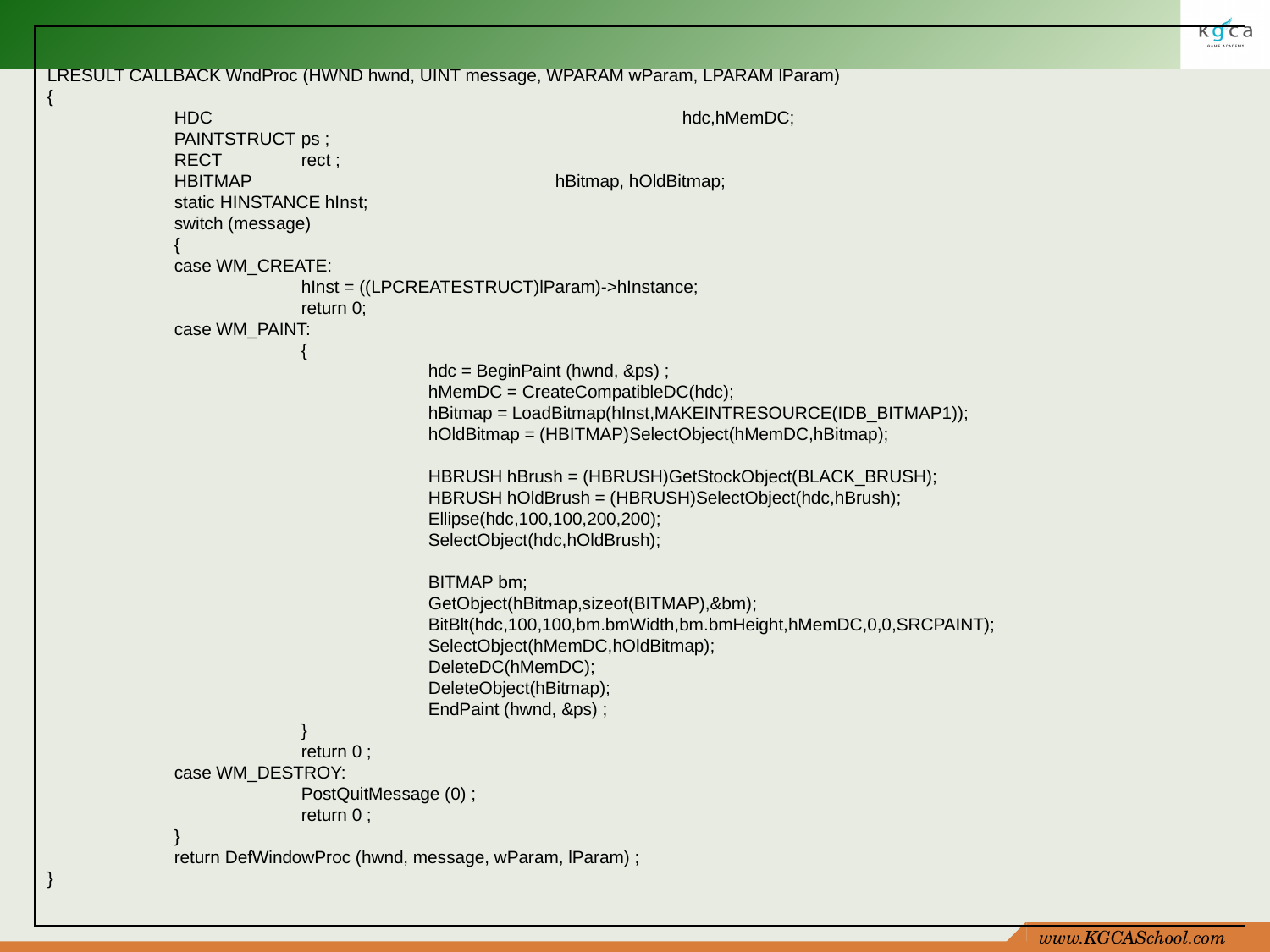

LRESULT CALLBACK WndProc (HWND hwnd, UINT message, WPARAM wParam, LPARAM lParam)
{
	HDC				hdc,hMemDC;
	PAINTSTRUCT 	ps ;
	RECT        	rect ;
	HBITMAP			hBitmap, hOldBitmap;
	static HINSTANCE hInst;
	switch (message)
	{
	case WM_CREATE:
		hInst = ((LPCREATESTRUCT)lParam)->hInstance;
		return 0;
	case WM_PAINT:
		{
			hdc = BeginPaint (hwnd, &ps) ;
			hMemDC = CreateCompatibleDC(hdc);
			hBitmap = LoadBitmap(hInst,MAKEINTRESOURCE(IDB_BITMAP1));
			hOldBitmap = (HBITMAP)SelectObject(hMemDC,hBitmap);

			HBRUSH hBrush = (HBRUSH)GetStockObject(BLACK_BRUSH);
			HBRUSH hOldBrush = (HBRUSH)SelectObject(hdc,hBrush);
			Ellipse(hdc,100,100,200,200);
			SelectObject(hdc,hOldBrush);

			BITMAP bm;
			GetObject(hBitmap,sizeof(BITMAP),&bm);
			BitBlt(hdc,100,100,bm.bmWidth,bm.bmHeight,hMemDC,0,0,SRCPAINT);
			SelectObject(hMemDC,hOldBitmap);
			DeleteDC(hMemDC);
			DeleteObject(hBitmap);
			EndPaint (hwnd, &ps) ;
		}
		return 0 ;
	case WM_DESTROY:
		PostQuitMessage (0) ;
		return 0 ;
	}
	return DefWindowProc (hwnd, message, wParam, lParam) ;
}